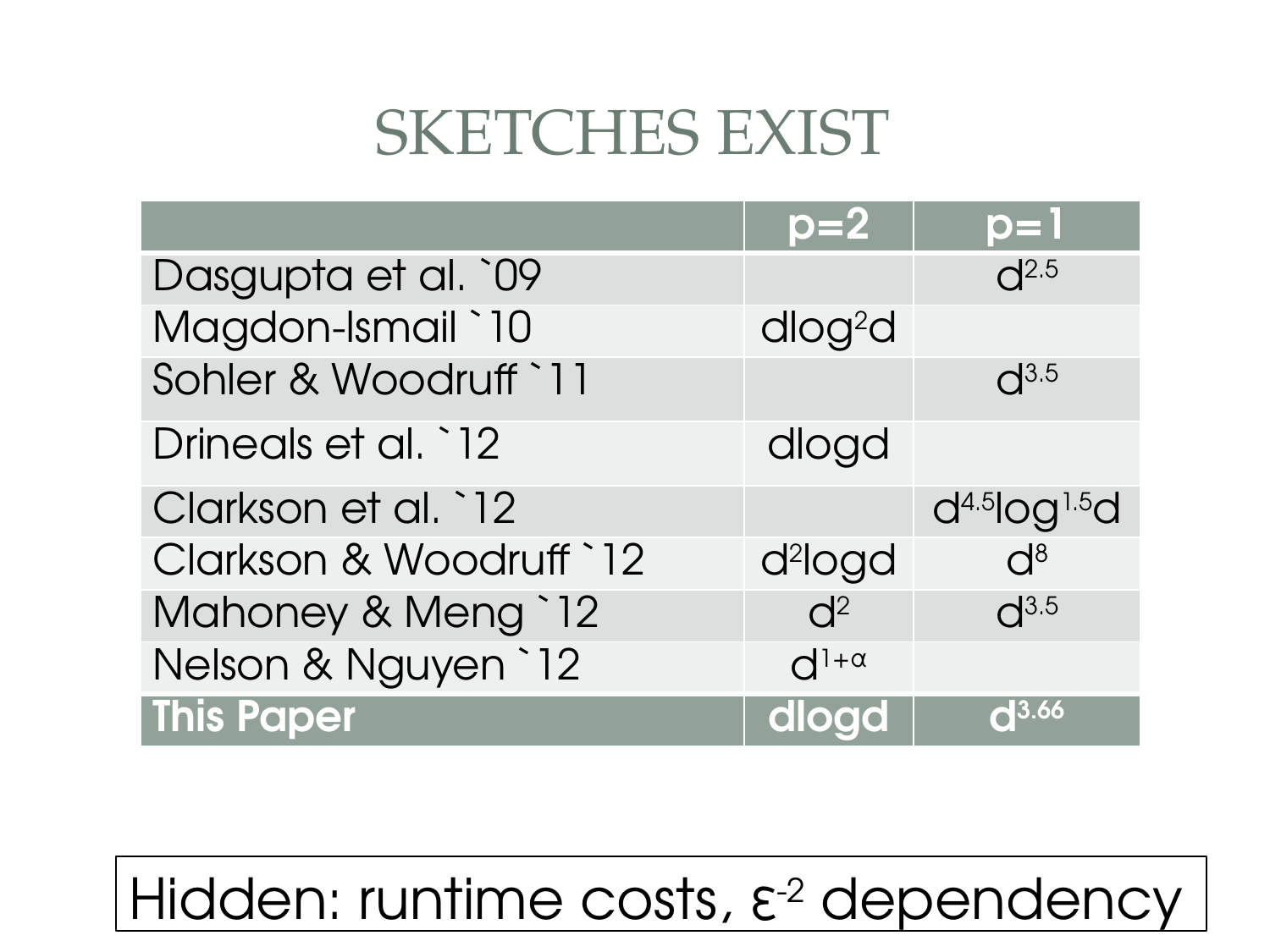

# Sketches Exist
|  | p=2 | p=1 |
| --- | --- | --- |
| Dasgupta et al. `09 |  | d2.5 |
| Magdon-Ismail `10 | dlog2d |  |
| Sohler & Woodruff `11 |  | d3.5 |
| Drineals et al. `12 | dlogd |  |
| Clarkson et al. `12 |  | d4.5log1.5d |
| Clarkson & Woodruff `12 | d2logd | d8 |
| Mahoney & Meng `12 | d2 | d3.5 |
| Nelson & Nguyen `12 | d1+α |  |
| This Paper | dlogd | d3.66 |

Hidden: runtime costs, ε-2 dependency